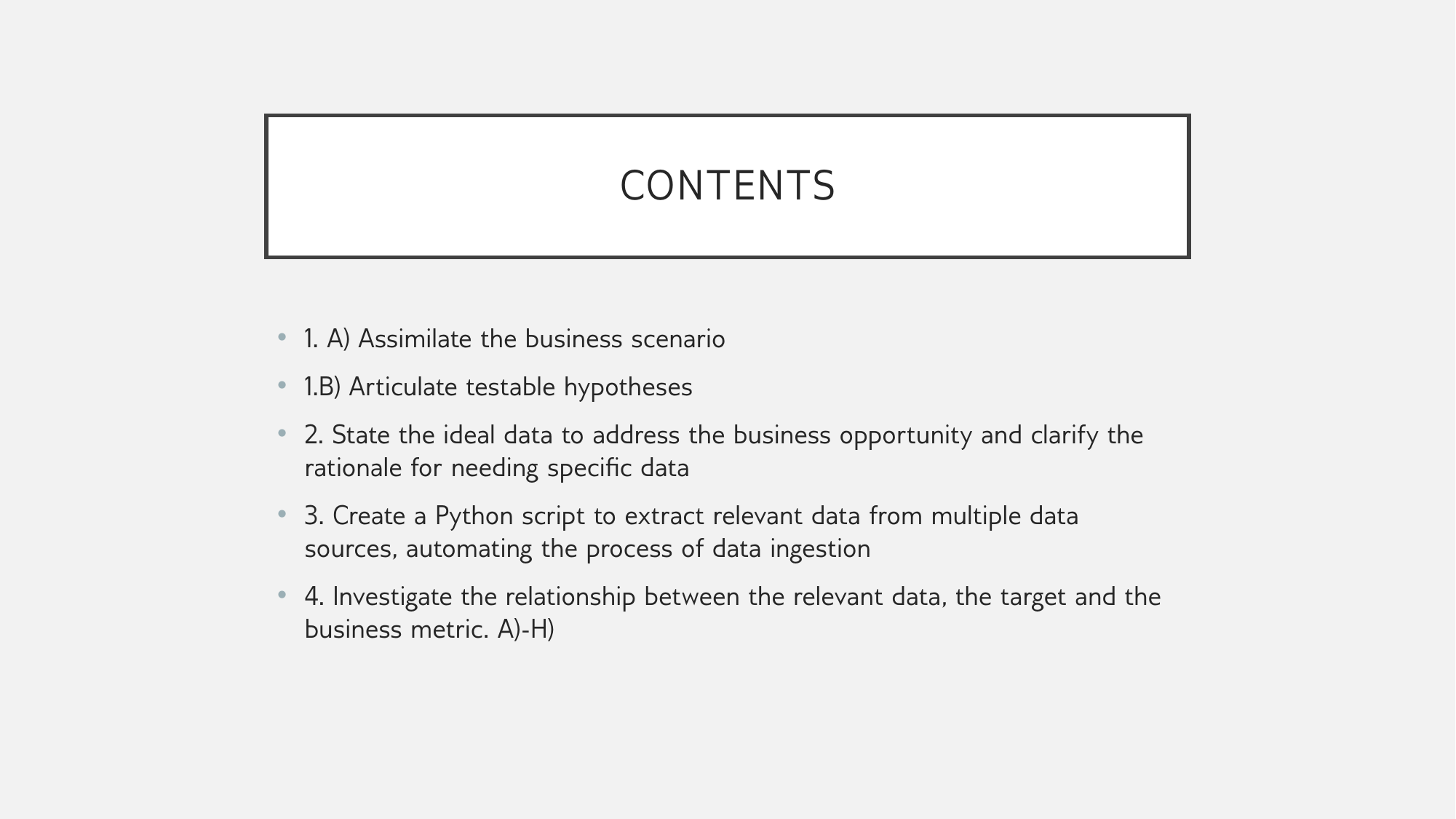

# contents
1. A) Assimilate the business scenario
1.B) Articulate testable hypotheses
2. State the ideal data to address the business opportunity and clarify the rationale for needing specific data
3. Create a Python script to extract relevant data from multiple data sources, automating the process of data ingestion
4. Investigate the relationship between the relevant data, the target and the business metric. A)-H)